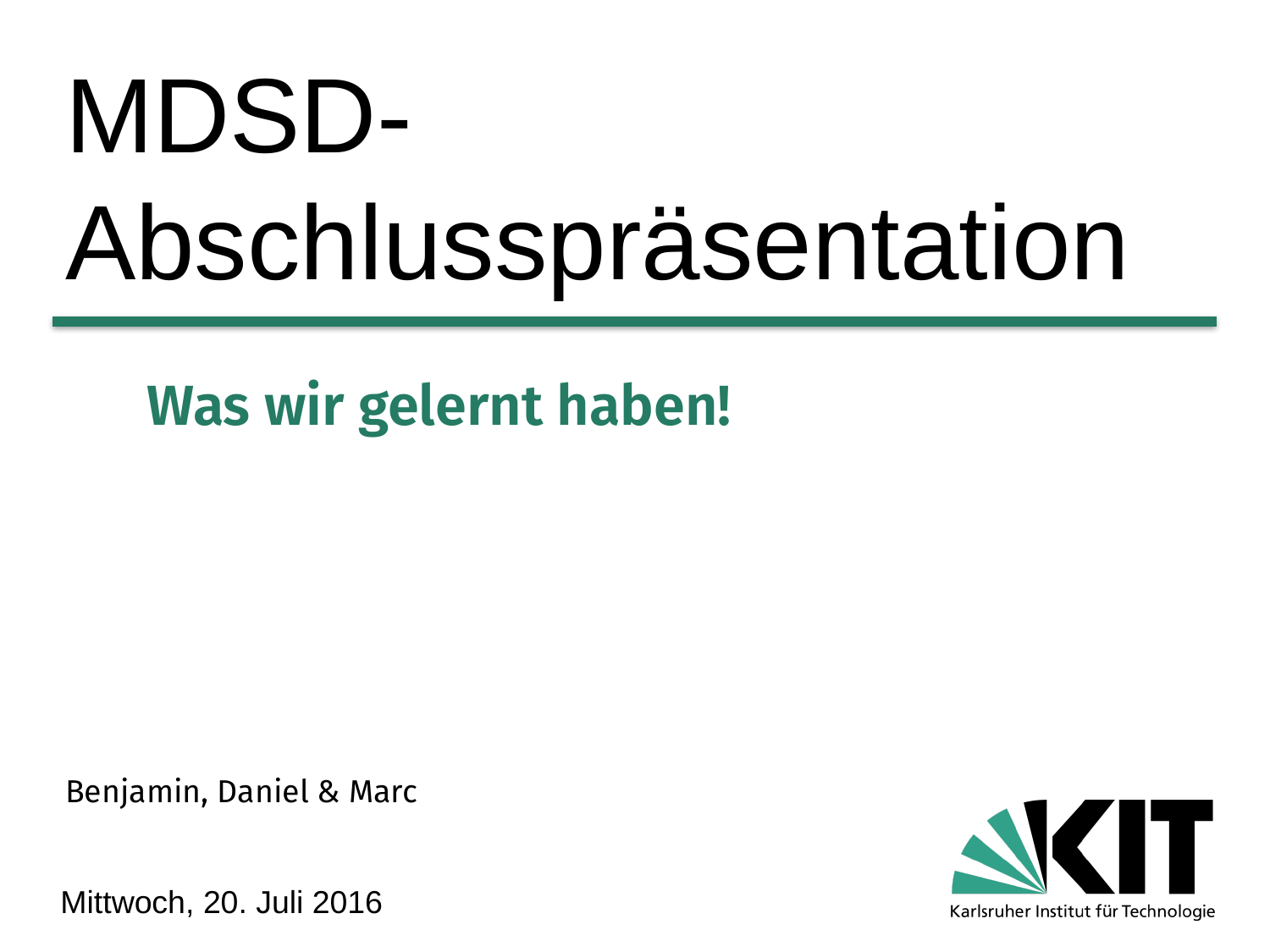

# MDSD-Abschlusspräsentation
Was wir gelernt haben!
Benjamin, Daniel & Marc